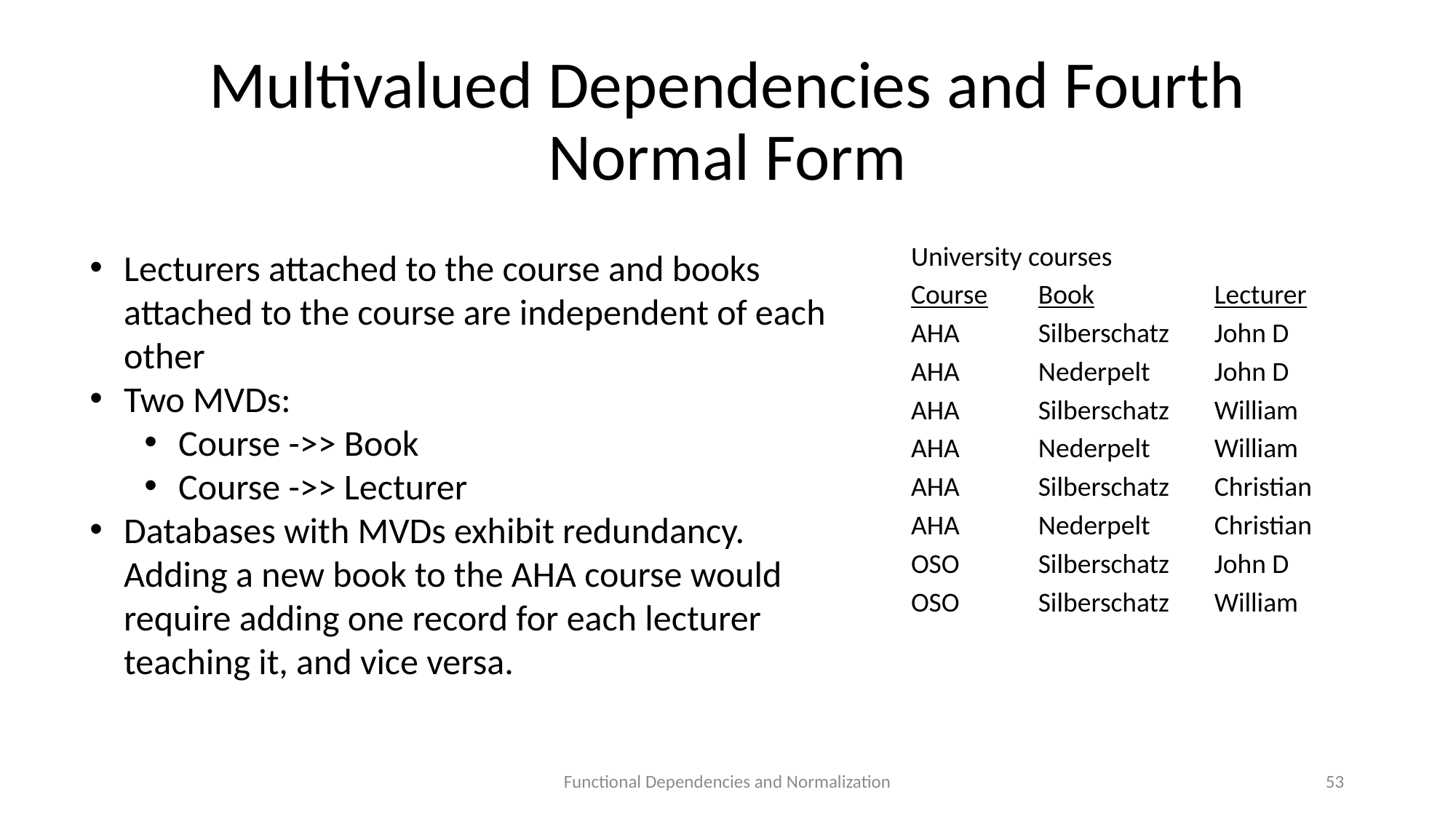

# Multivalued Dependencies and Fourth Normal Form
Lecturers attached to the course and books attached to the course are independent of each other
Two MVDs:
Course ->> Book
Course ->> Lecturer
Databases with MVDs exhibit redundancy.  Adding a new book to the AHA course would require adding one record for each lecturer teaching it, and vice versa.
| University courses |  |  |
| --- | --- | --- |
| Course | Book | Lecturer |
| AHA | Silberschatz | John D |
| AHA | Nederpelt | John D |
| AHA | Silberschatz | William |
| AHA | Nederpelt | William |
| AHA | Silberschatz | Christian |
| AHA | Nederpelt | Christian |
| OSO | Silberschatz | John D |
| OSO | Silberschatz | William |
Functional Dependencies and Normalization
53